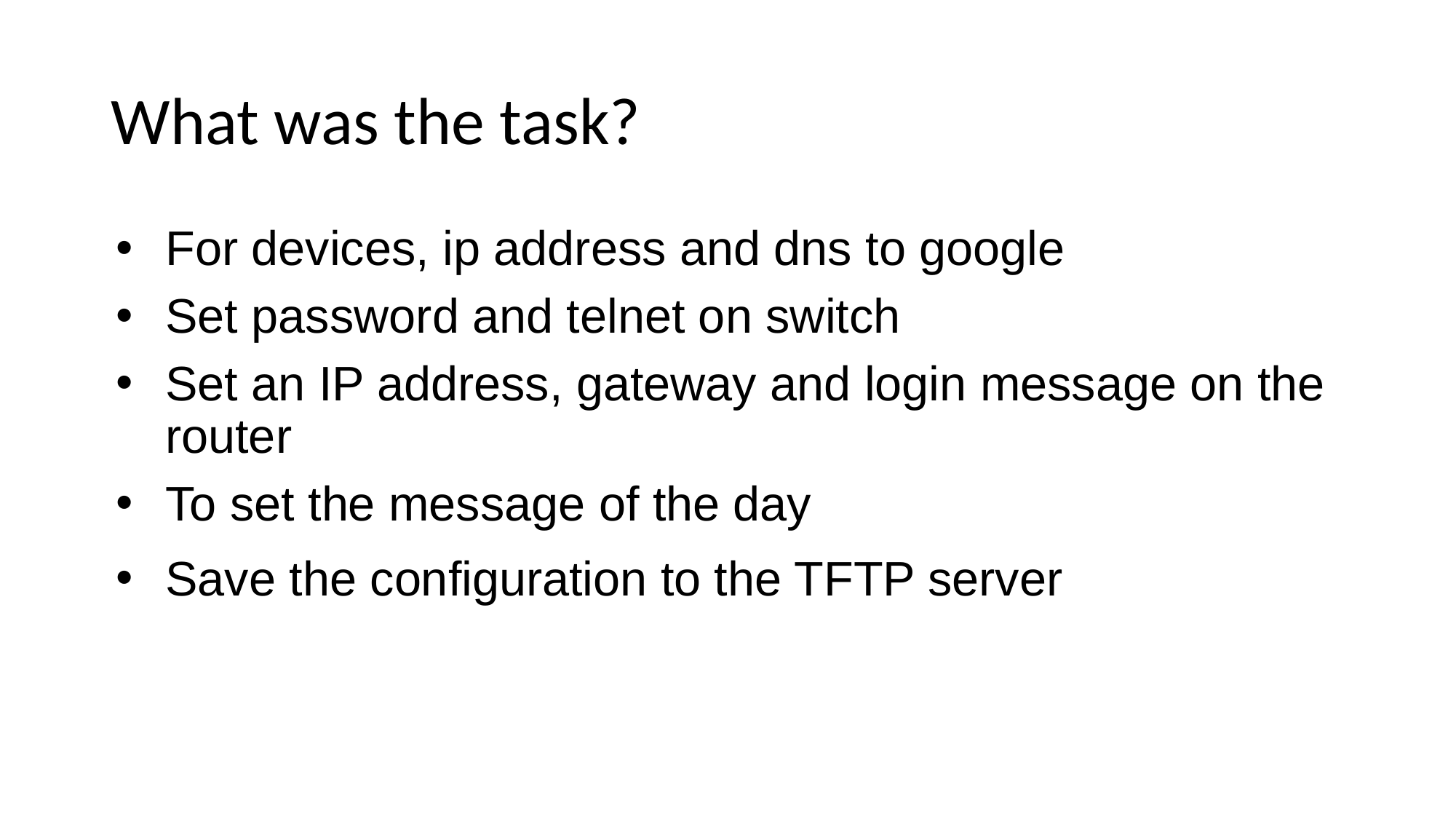

# What was the task?
For devices, ip address and dns to google
Set password and telnet on switch
Set an IP address, gateway and login message on the router
To set the message of the day
Save the configuration to the TFTP server